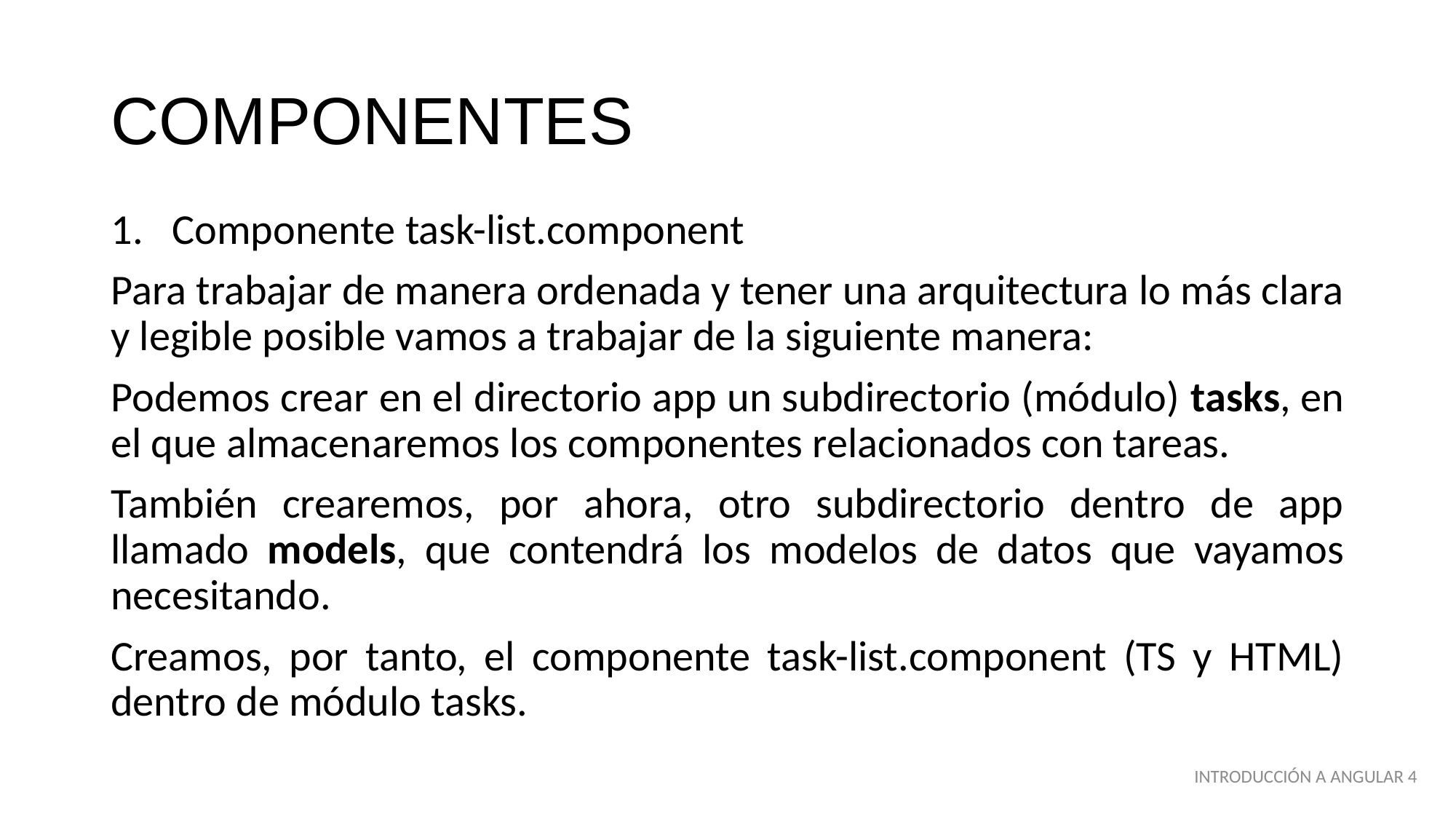

# COMPONENTES
Componente task-list.component
Para trabajar de manera ordenada y tener una arquitectura lo más clara y legible posible vamos a trabajar de la siguiente manera:
Podemos crear en el directorio app un subdirectorio (módulo) tasks, en el que almacenaremos los componentes relacionados con tareas.
También crearemos, por ahora, otro subdirectorio dentro de app llamado models, que contendrá los modelos de datos que vayamos necesitando.
Creamos, por tanto, el componente task-list.component (TS y HTML) dentro de módulo tasks.

INTRODUCCIÓN A ANGULAR 4